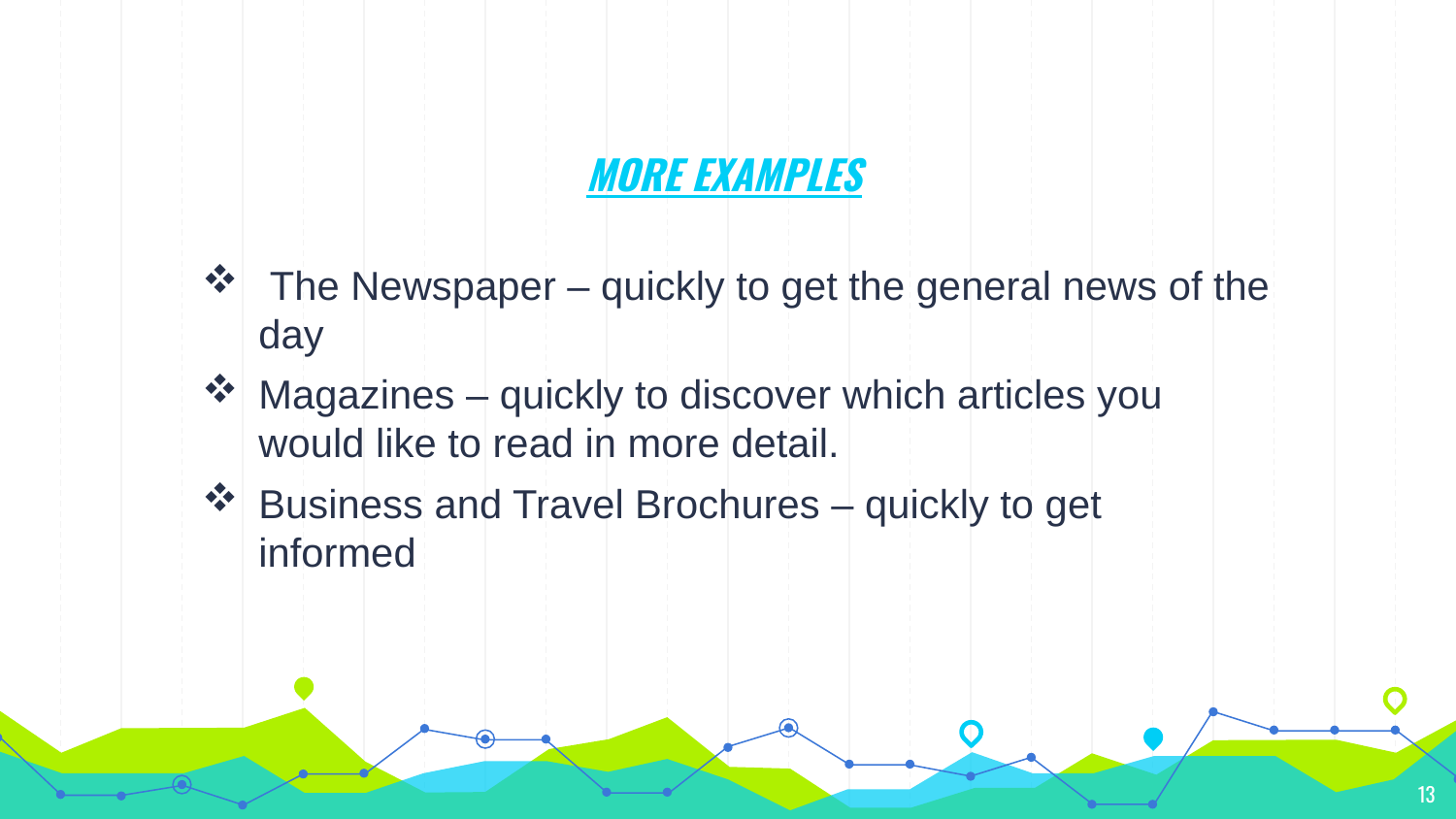

# MORE EXAMPLES
 The Newspaper – quickly to get the general news of the day
Magazines – quickly to discover which articles you would like to read in more detail.
Business and Travel Brochures – quickly to get informed
13